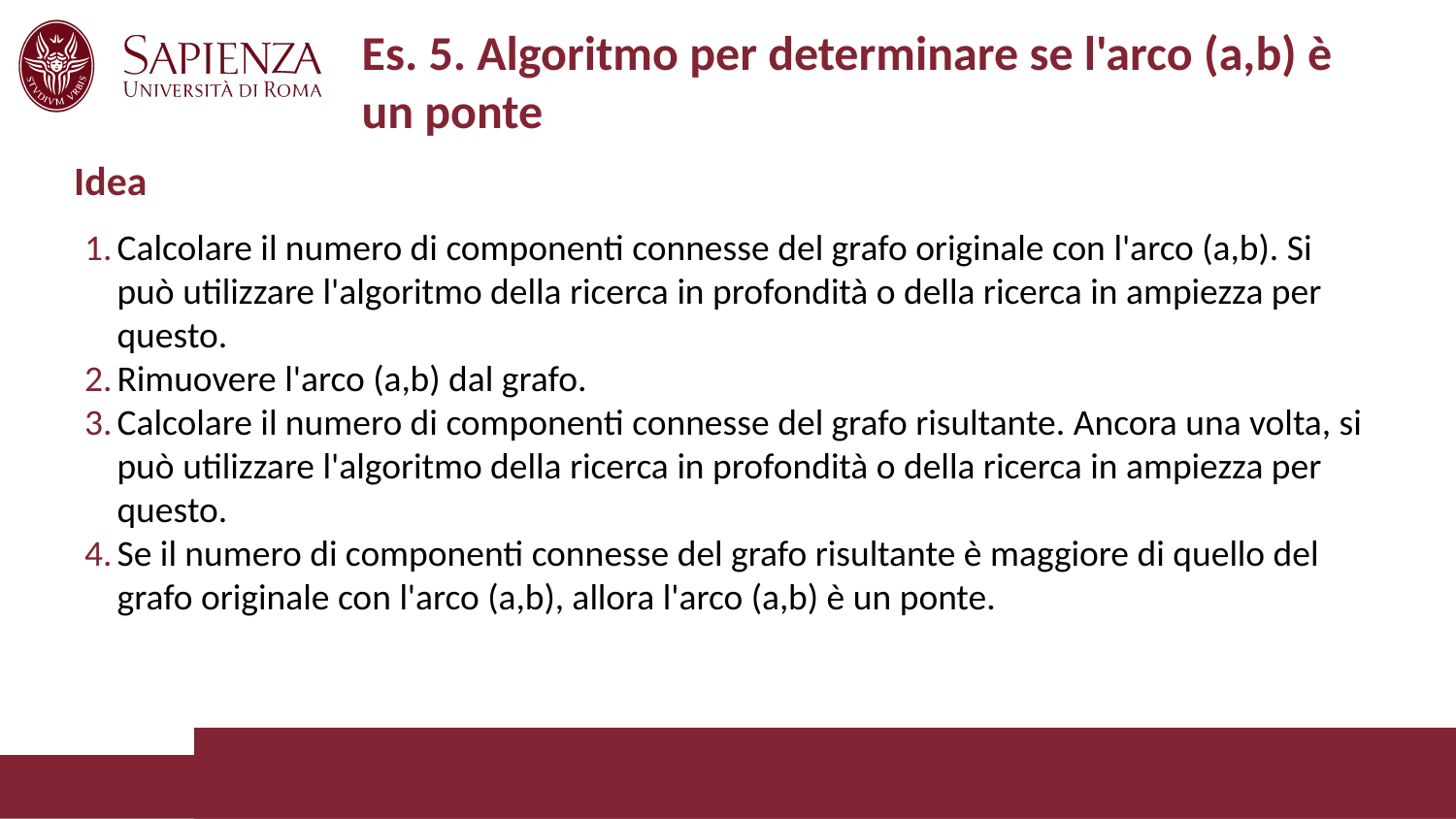

# Es. 5. Algoritmo per determinare se l'arco (a,b) è un ponte
Idea
Calcolare il numero di componenti connesse del grafo originale con l'arco (a,b). Si può utilizzare l'algoritmo della ricerca in profondità o della ricerca in ampiezza per questo.
Rimuovere l'arco (a,b) dal grafo.
Calcolare il numero di componenti connesse del grafo risultante. Ancora una volta, si può utilizzare l'algoritmo della ricerca in profondità o della ricerca in ampiezza per questo.
Se il numero di componenti connesse del grafo risultante è maggiore di quello del grafo originale con l'arco (a,b), allora l'arco (a,b) è un ponte.